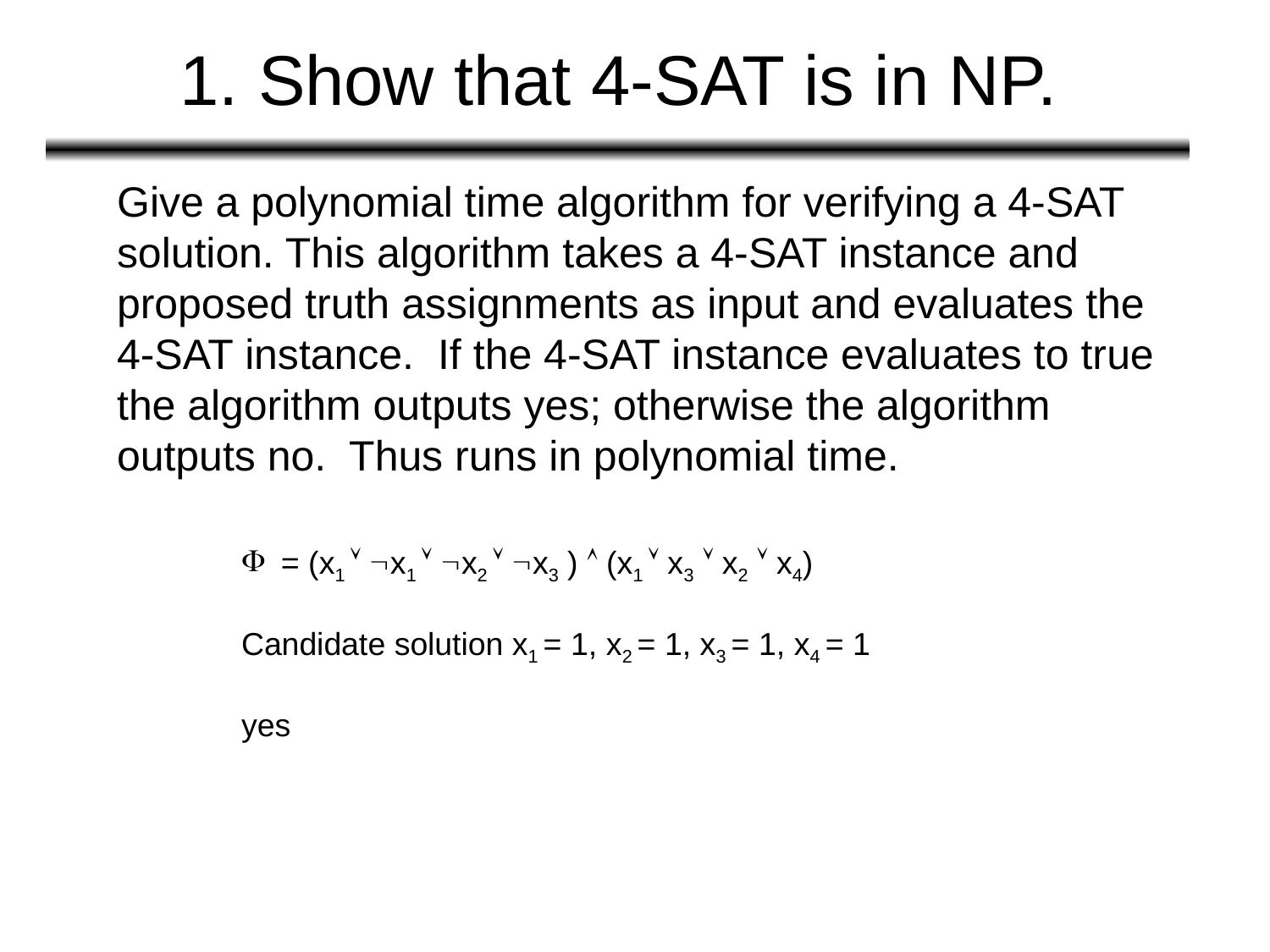

# 1. Show that 4-SAT is in NP.
Give a polynomial time algorithm for verifying a 4-SAT solution. This algorithm takes a 4-SAT instance and proposed truth assignments as input and evaluates the 4-SAT instance.  If the 4-SAT instance evaluates to true the algorithm outputs yes; otherwise the algorithm outputs no.  Thus runs in polynomial time.
= (x1 ∨ ¬x1 ∨ ¬x2 ∨ ¬x3 ) ∧ (x1 ∨ x3 ∨ x2 ∨ x4)

Candidate solution x1 = 1, x2 = 1, x3 = 1, x4 = 1

yes